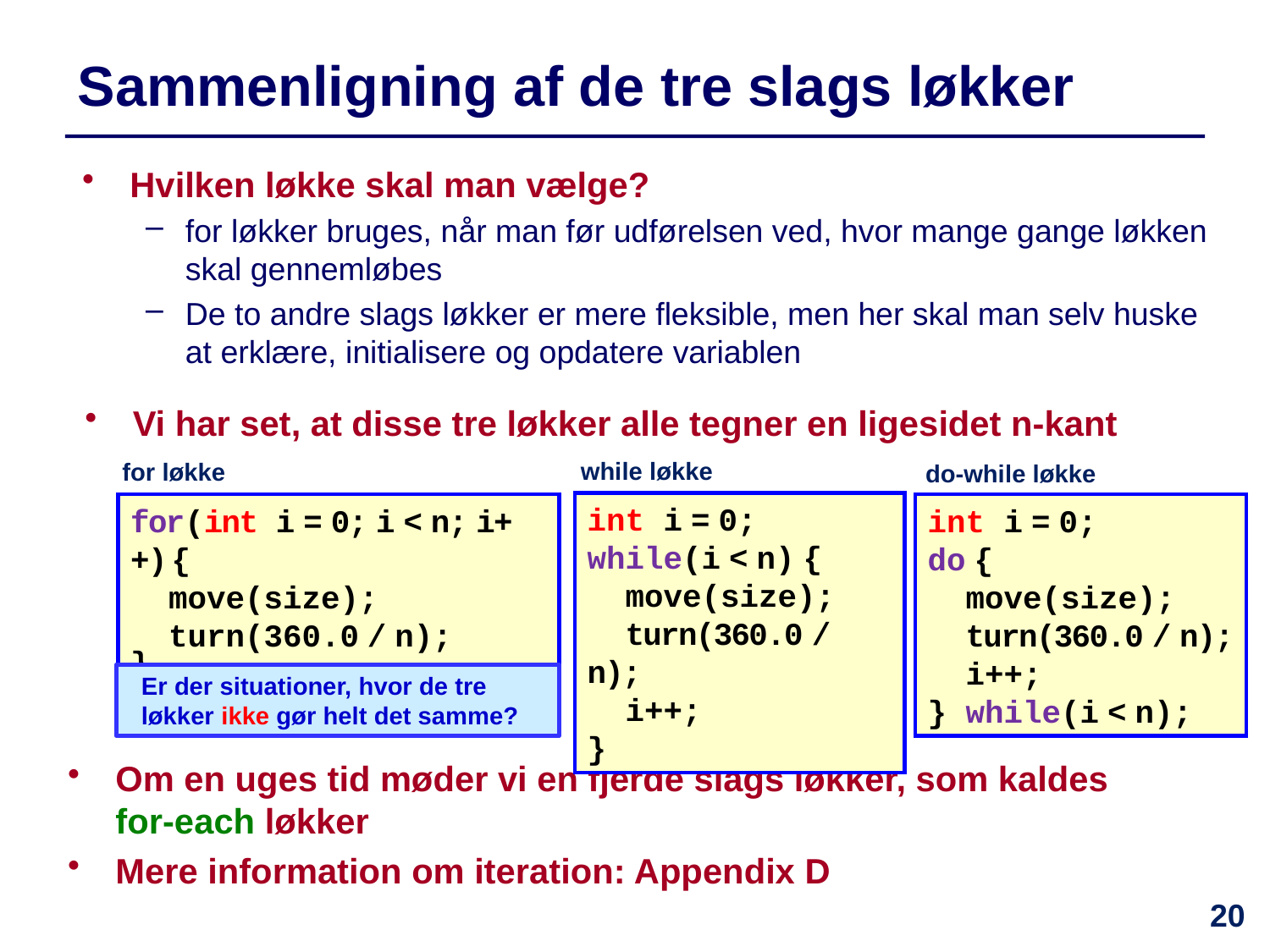

# Sammenligning af de tre slags løkker
Hvilken løkke skal man vælge?
for løkker bruges, når man før udførelsen ved, hvor mange gange løkken skal gennemløbes
De to andre slags løkker er mere fleksible, men her skal man selv huske at erklære, initialisere og opdatere variablen
Vi har set, at disse tre løkker alle tegner en ligesidet n-kant
while løkke
for løkke
do-while løkke
int i = 0;
while(i < n) {
  move(size);
  turn(360.0 / n);
  i++;
}
for(int i = 0; i < n; i++) {
  move(size);
  turn(360.0 / n);
}
int i = 0;
do {
  move(size);
  turn(360.0 / n);
  i++;
} while(i < n);
Er der situationer, hvor de tre løkker ikke gør helt det samme?
Om en uges tid møder vi en fjerde slags løkker, som kaldes
for-each løkker
Mere information om iteration: Appendix D

20